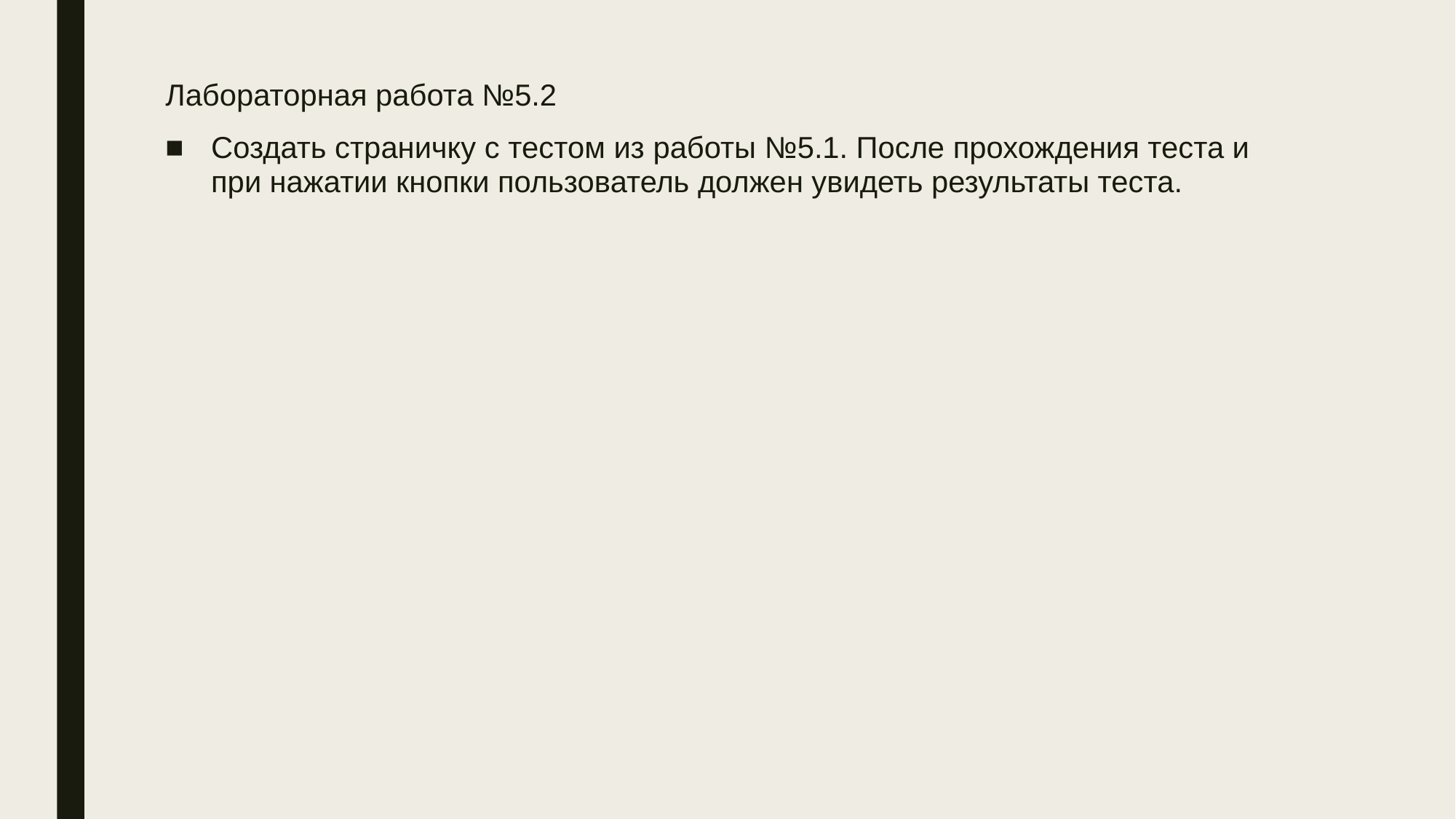

Лабораторная работа №5.2
Создать страничку с тестом из работы №5.1. После прохождения теста и при нажатии кнопки пользователь должен увидеть результаты теста.